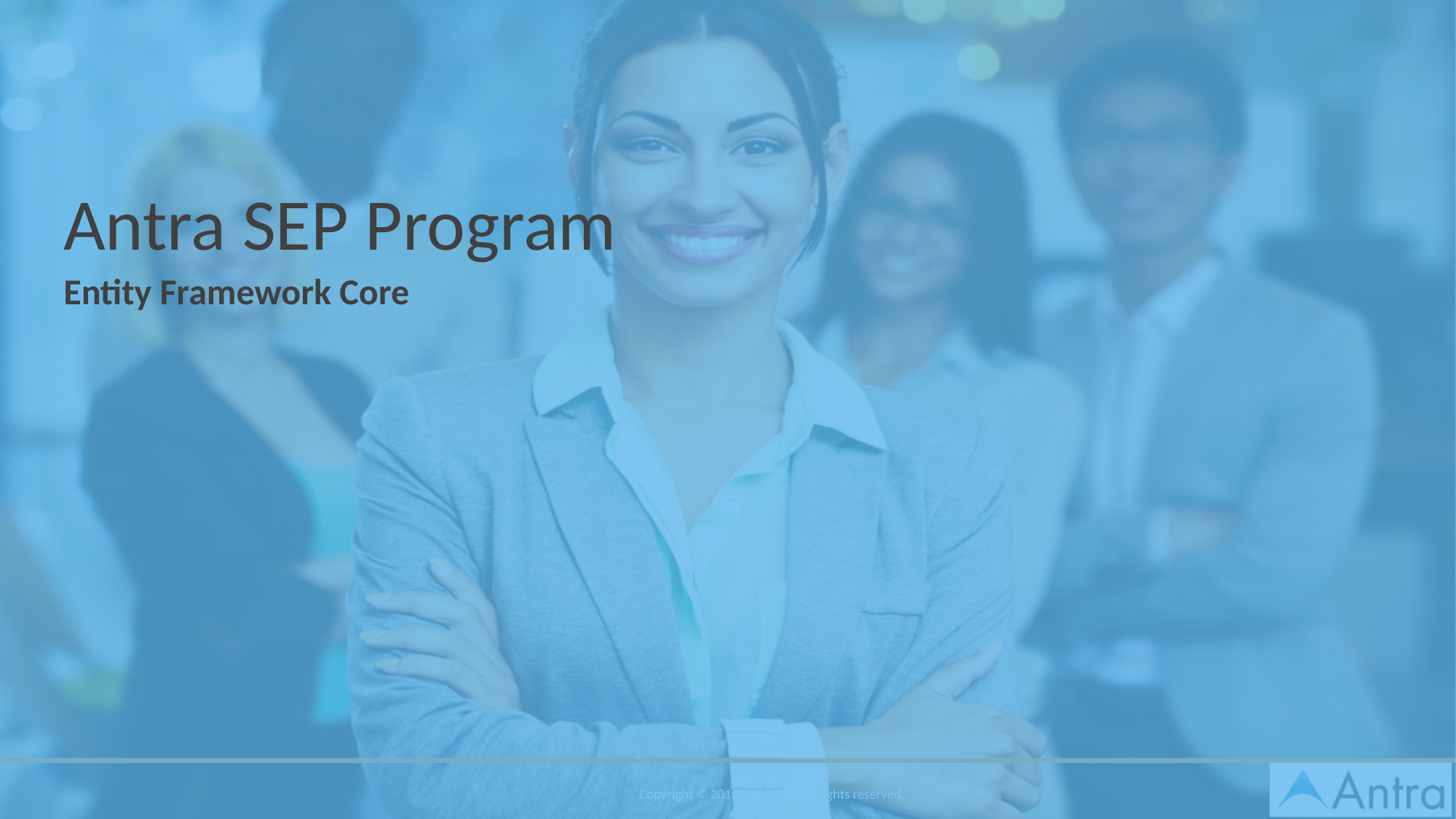

# Antra SEP Program
Entity Framework Core